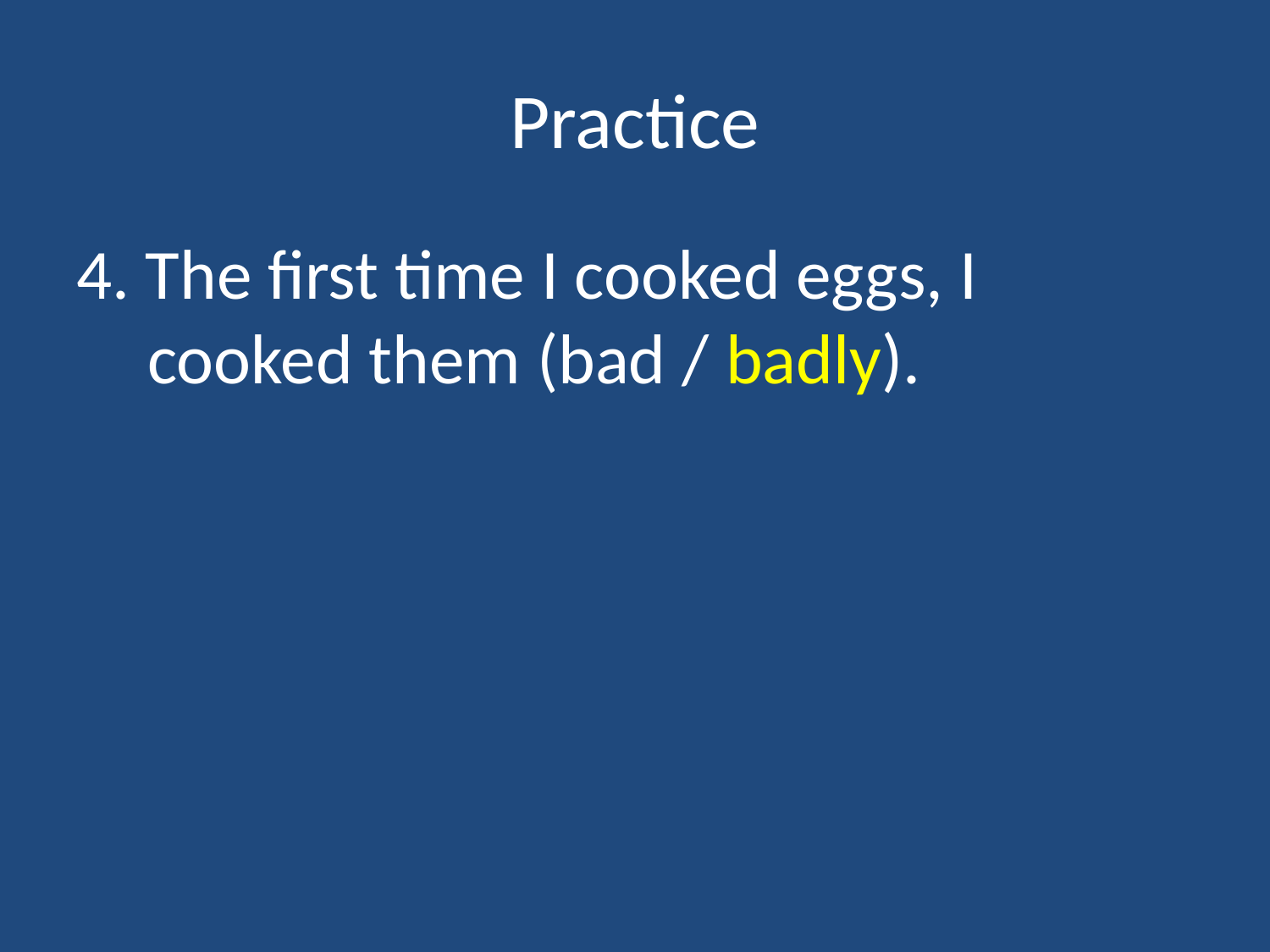

# Practice
4. The first time I cooked eggs, I cooked them (bad / badly).